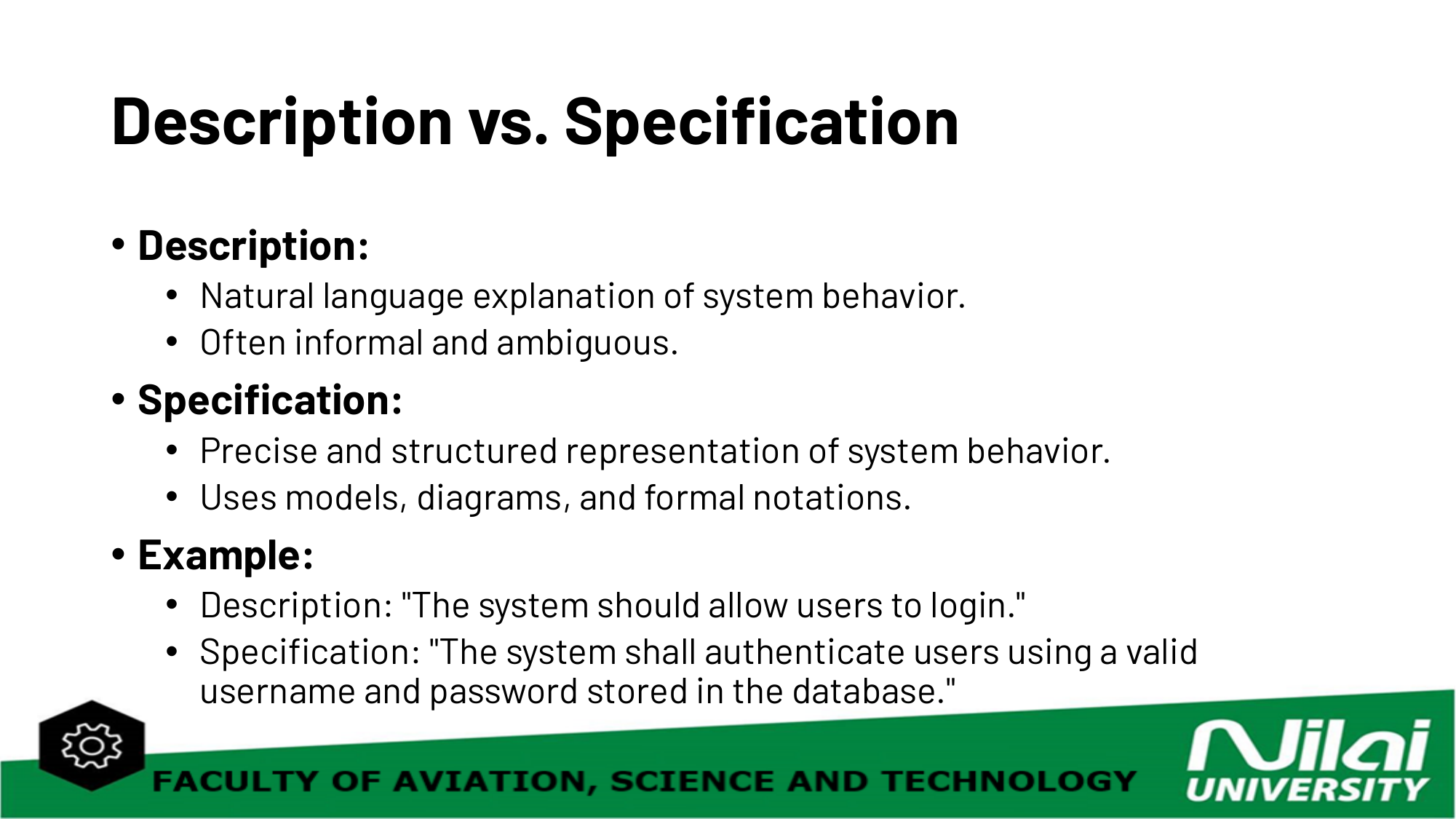

# Description vs. Specification
Description:
Natural language explanation of system behavior.
Often informal and ambiguous.
Specification:
Precise and structured representation of system behavior.
Uses models, diagrams, and formal notations.
Example:
Description: "The system should allow users to login."
Specification: "The system shall authenticate users using a valid username and password stored in the database."